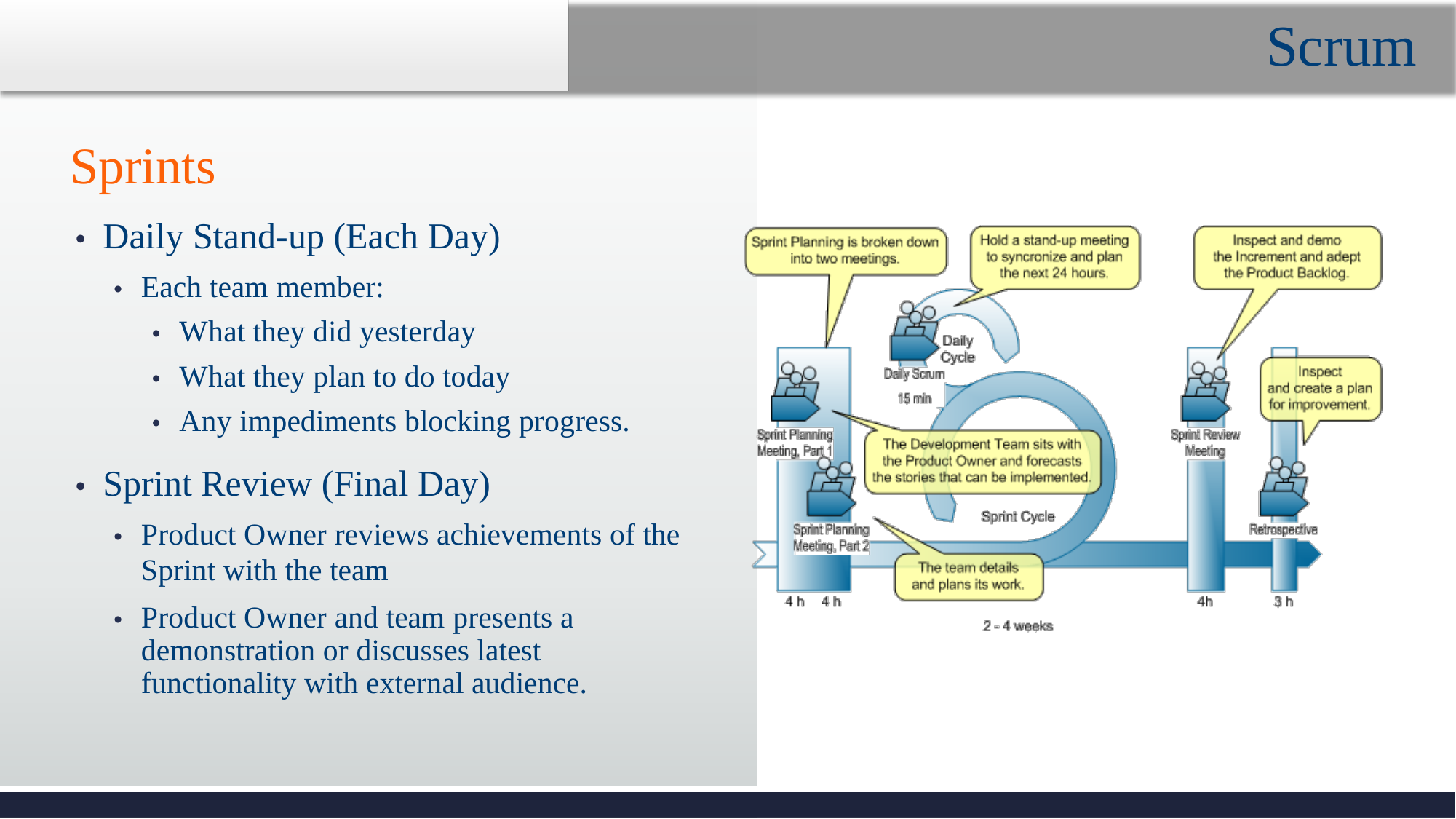

Scrum
Sprints
•  Daily Stand-up (Each Day)
•  Each team member:
•  What they did yesterday
•  What they plan to do today
•  Any impediments blocking progress.
•  Sprint Review (Final Day)
•  Product Owner reviews achievements of the
Sprint with the team
•	Product Owner and team presents a demonstration or discusses latest functionality with external audience.